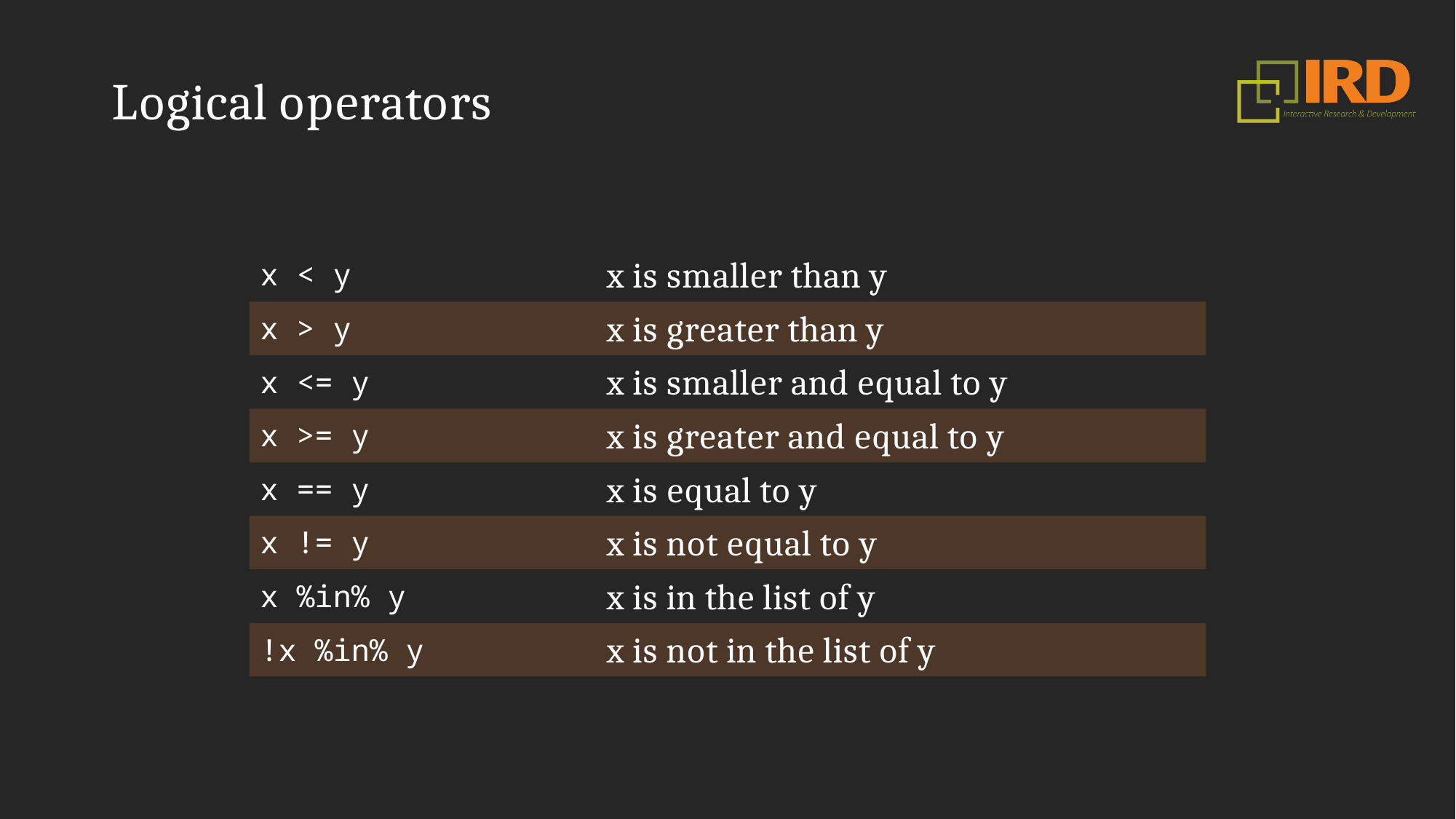

# Logical operators
| x < y | x is smaller than y |
| --- | --- |
| x > y | x is greater than y |
| x <= y | x is smaller and equal to y |
| x >= y | x is greater and equal to y |
| x == y | x is equal to y |
| x != y | x is not equal to y |
| x %in% y | x is in the list of y |
| !x %in% y | x is not in the list of y |